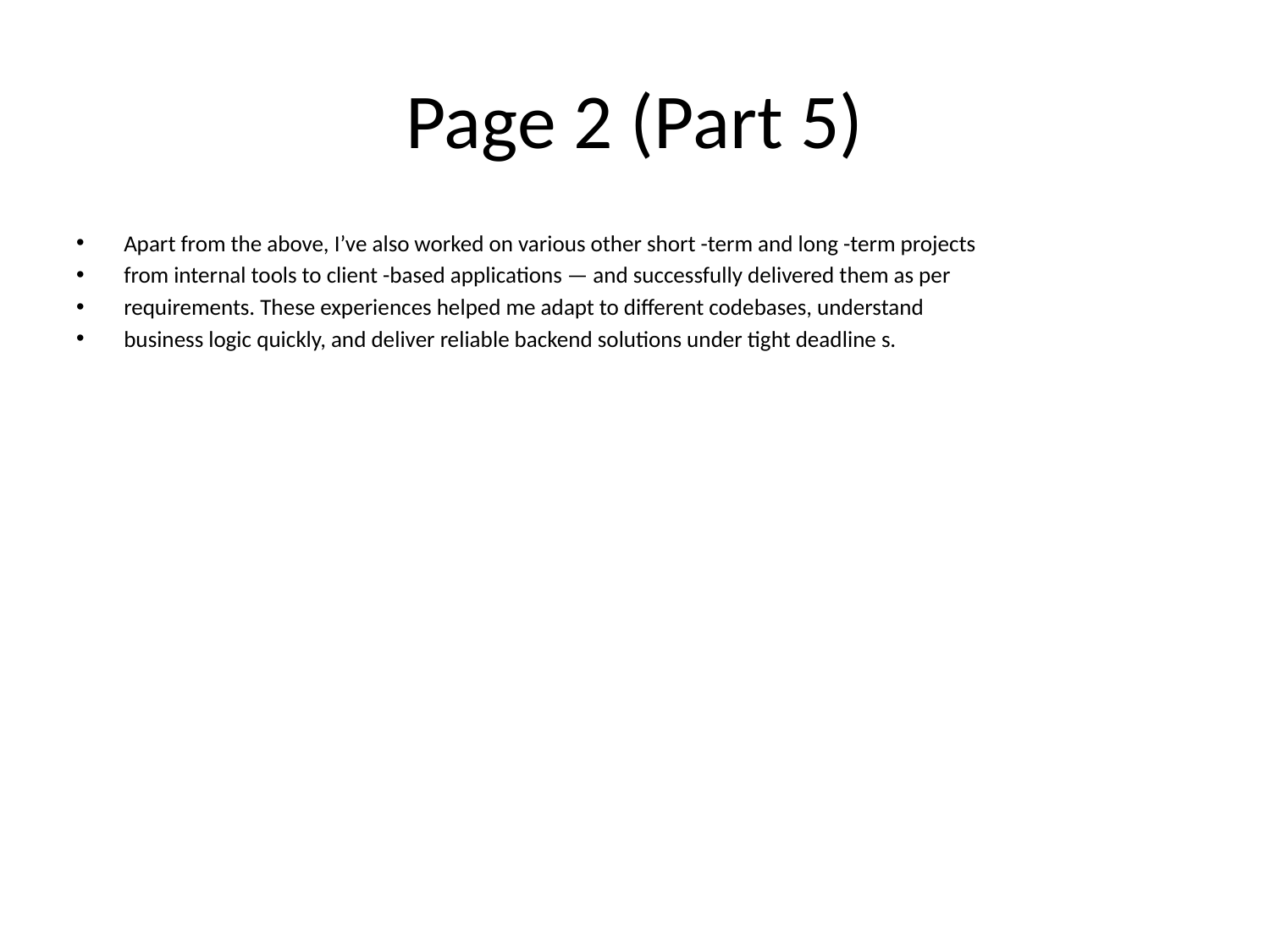

# Page 2 (Part 5)
Apart from the above, I’ve also worked on various other short -term and long -term projects
from internal tools to client -based applications — and successfully delivered them as per
requirements. These experiences helped me adapt to different codebases, understand
business logic quickly, and deliver reliable backend solutions under tight deadline s.